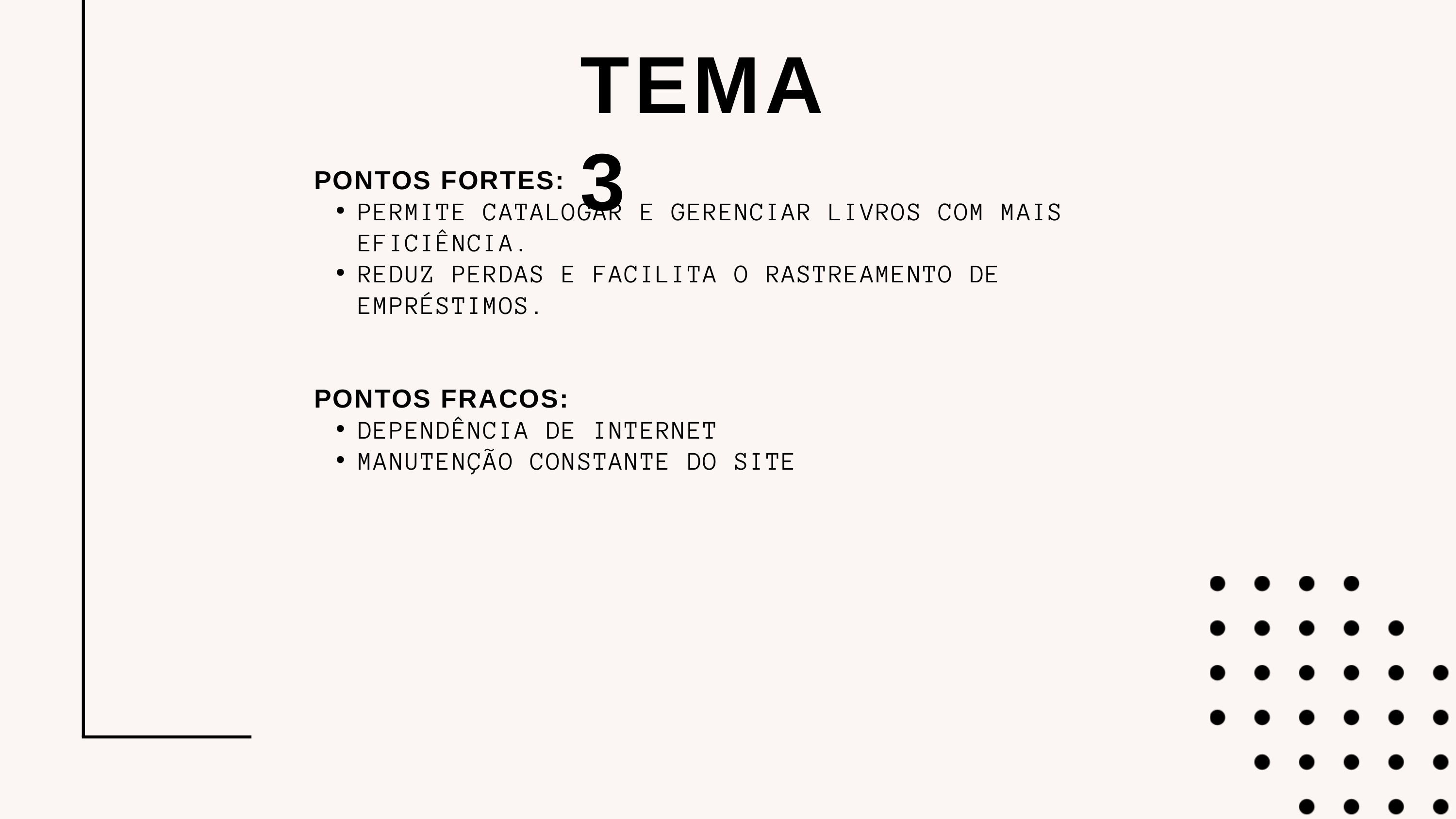

TEMA 3
PONTOS FORTES:
PERMITE CATALOGAR E GERENCIAR LIVROS COM MAIS EFICIÊNCIA.
REDUZ PERDAS E FACILITA O RASTREAMENTO DE EMPRÉSTIMOS.

PONTOS FRACOS:
DEPENDÊNCIA DE INTERNET
MANUTENÇÃO CONSTANTE DO SITE